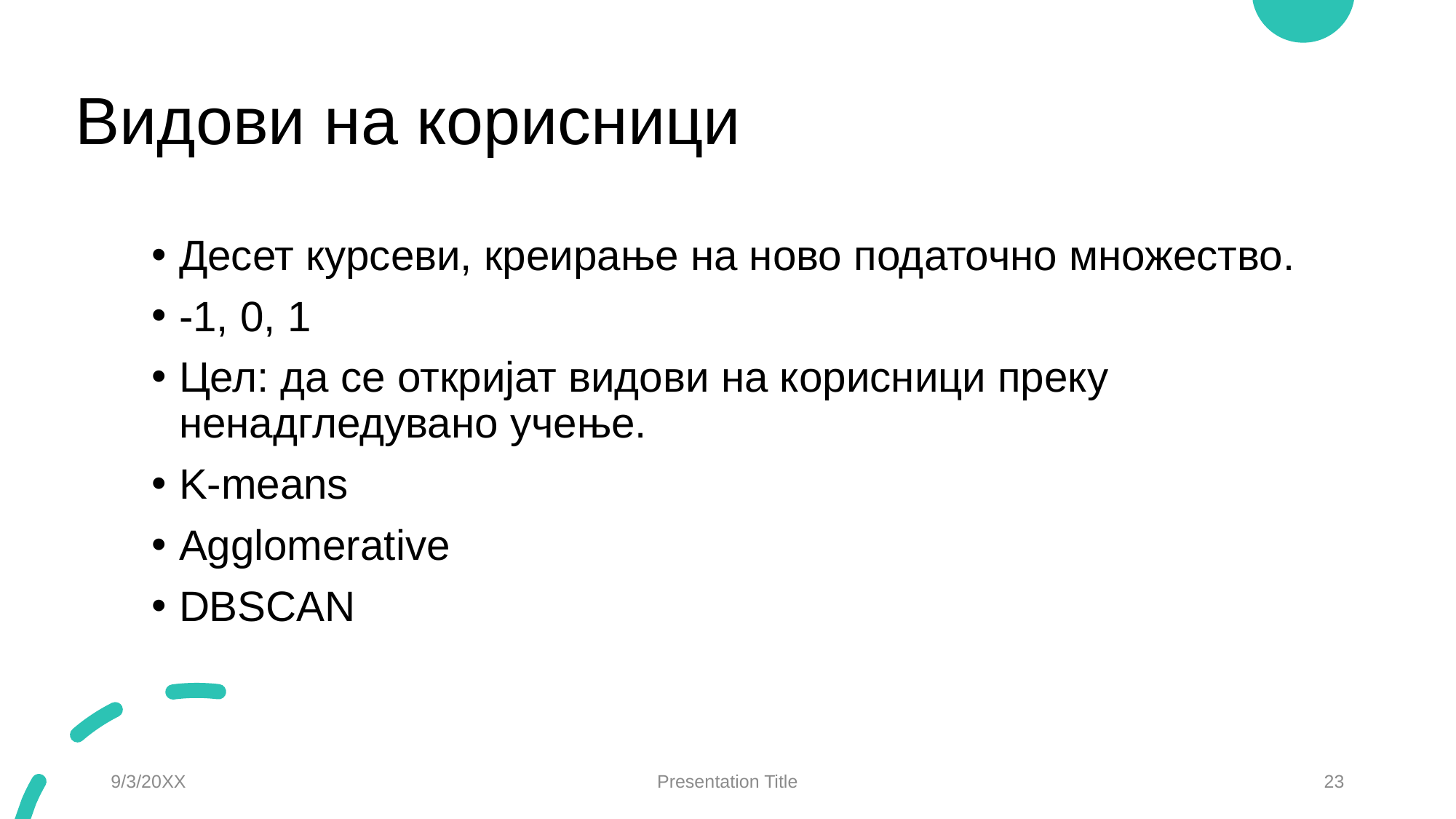

# Видови на корисници
Десет курсеви, креирање на ново податочно множество.
-1, 0, 1
Цел: да се откријат видови на корисници преку ненадгледувано учење.
K-means
Agglomerative
DBSCAN
9/3/20XX
Presentation Title
23